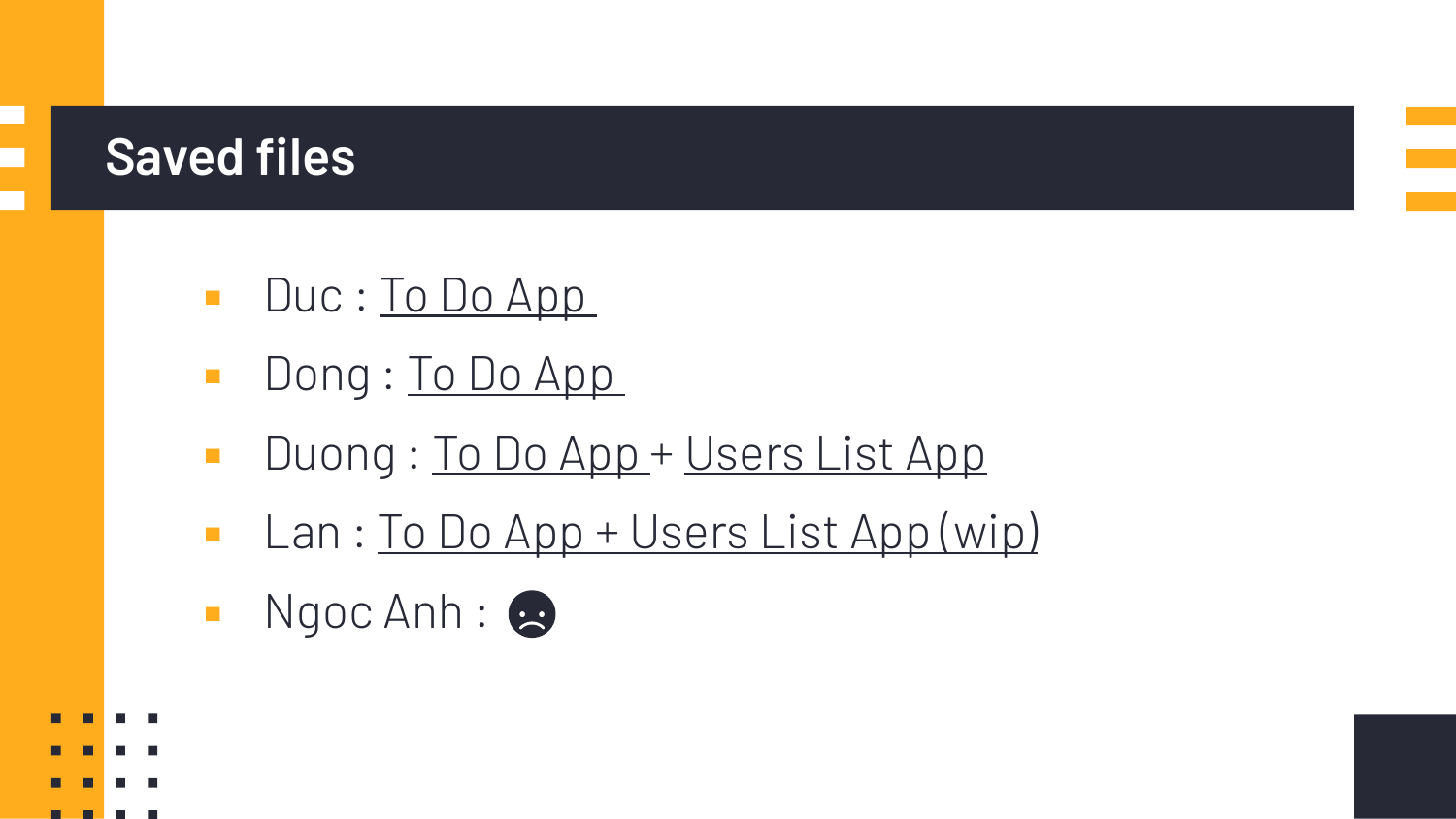

# Saved files
Duc : To Do App
Dong : To Do App
Duong : To Do App + Users List App
Lan : To Do App + Users List App (wip)
Ngoc Anh :